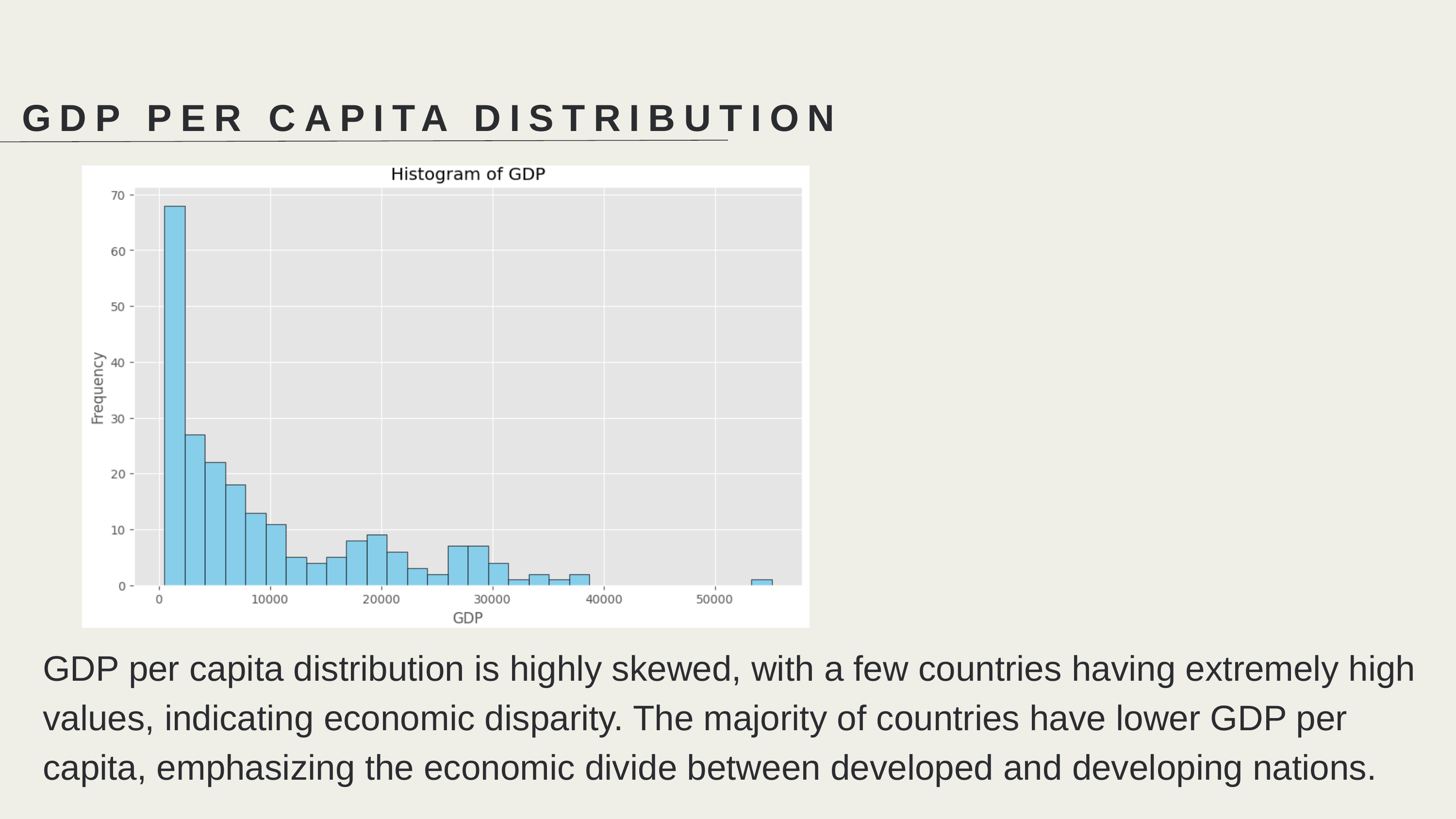

GDP PER CAPITA DISTRIBUTION

GDP per capita distribution is highly skewed, with a few countries having extremely high values, indicating economic disparity. The majority of countries have lower GDP per capita, emphasizing the economic divide between developed and developing nations.